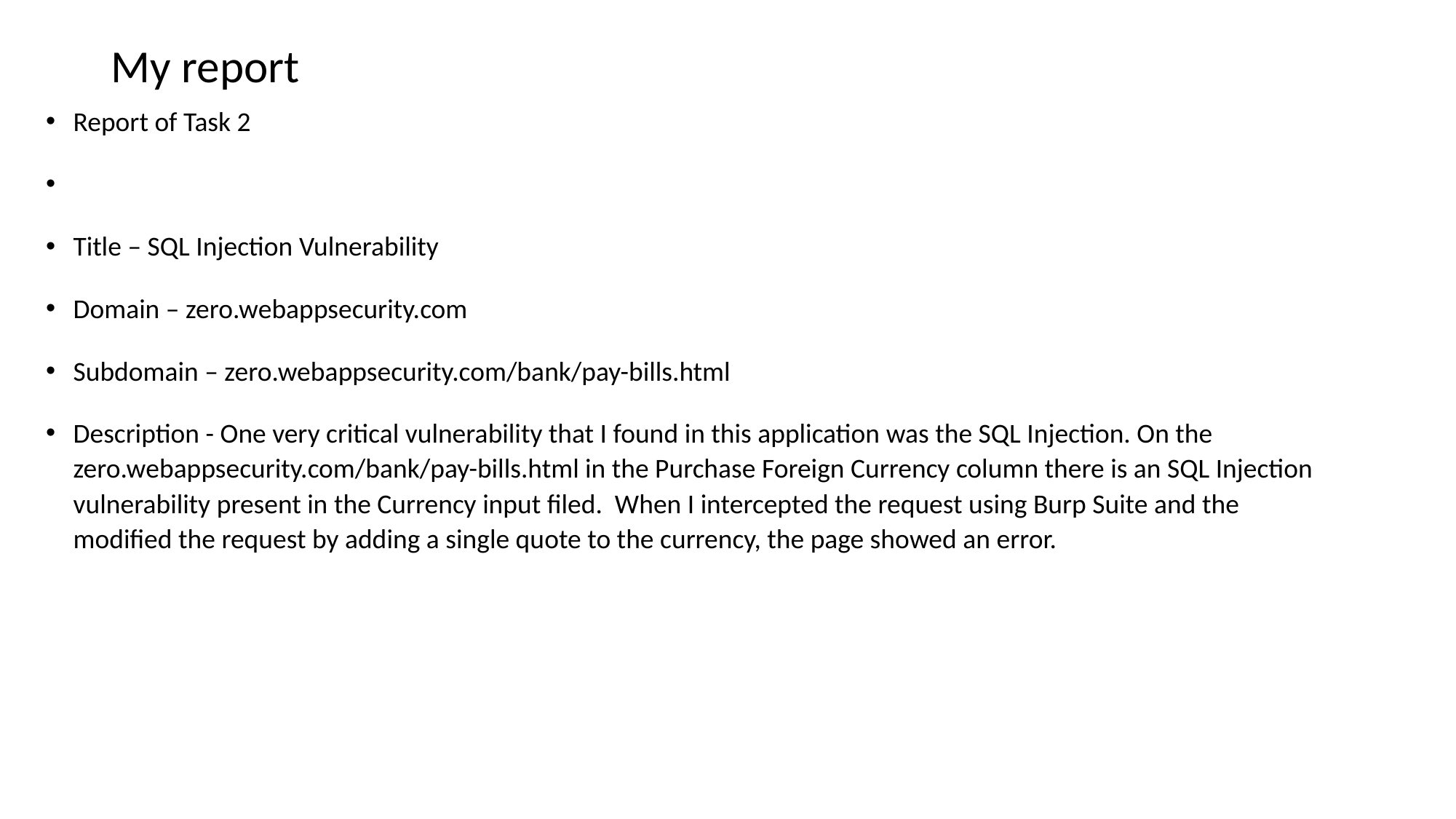

# My report
Report of Task 2

Title – SQL Injection Vulnerability
Domain – zero.webappsecurity.com
Subdomain – zero.webappsecurity.com/bank/pay-bills.html
Description - One very critical vulnerability that I found in this application was the SQL Injection. On the zero.webappsecurity.com/bank/pay-bills.html in the Purchase Foreign Currency column there is an SQL Injection vulnerability present in the Currency input filed.  When I intercepted the request using Burp Suite and the modified the request by adding a single quote to the currency, the page showed an error.